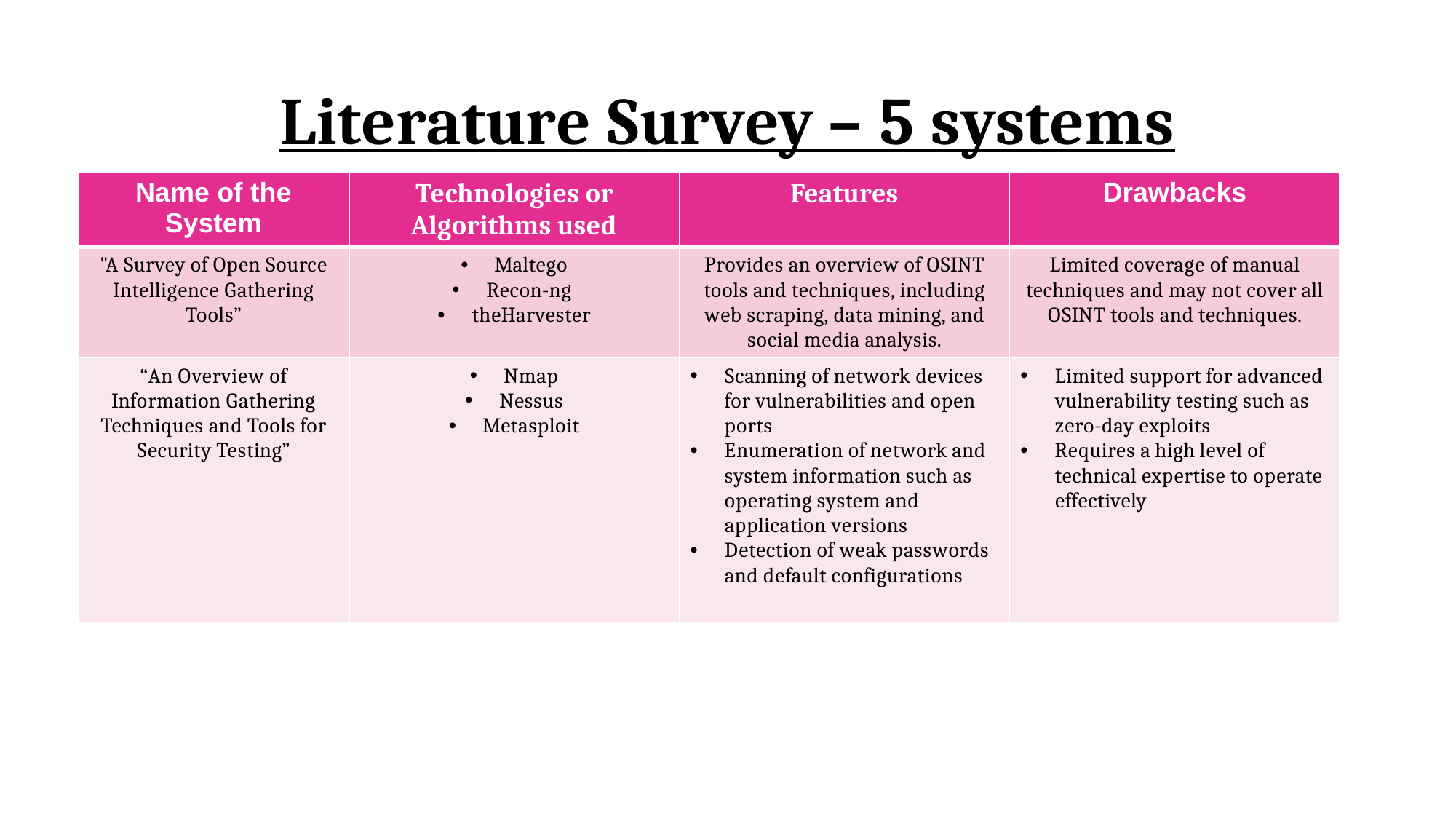

# Literature Survey – 5 systems
| Name of the System | Technologies or Algorithms used | Features | Drawbacks |
| --- | --- | --- | --- |
| "A Survey of Open Source Intelligence Gathering Tools” | Maltego Recon-ng theHarvester | Provides an overview of OSINT tools and techniques, including web scraping, data mining, and social media analysis. | Limited coverage of manual techniques and may not cover all OSINT tools and techniques. |
| “An Overview of Information Gathering Techniques and Tools for Security Testing” | Nmap Nessus Metasploit | Scanning of network devices for vulnerabilities and open ports Enumeration of network and system information such as operating system and application versions Detection of weak passwords and default configurations | Limited support for advanced vulnerability testing such as zero-day exploits Requires a high level of technical expertise to operate effectively |